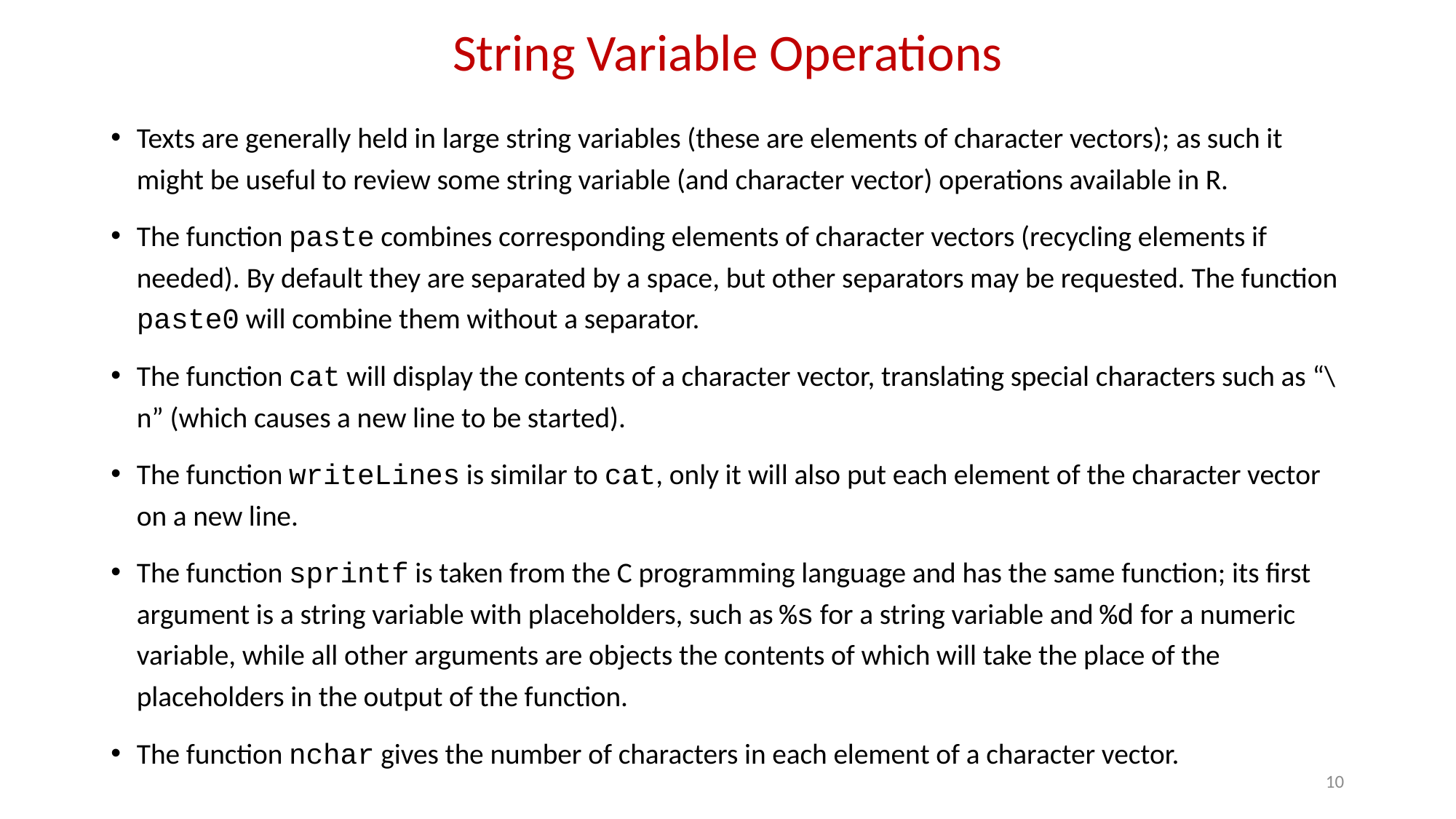

# String Variable Operations
Texts are generally held in large string variables (these are elements of character vectors); as such it might be useful to review some string variable (and character vector) operations available in R.
The function paste combines corresponding elements of character vectors (recycling elements if needed). By default they are separated by a space, but other separators may be requested. The function paste0 will combine them without a separator.
The function cat will display the contents of a character vector, translating special characters such as “\n” (which causes a new line to be started).
The function writeLines is similar to cat, only it will also put each element of the character vector on a new line.
The function sprintf is taken from the C programming language and has the same function; its first argument is a string variable with placeholders, such as %s for a string variable and %d for a numeric variable, while all other arguments are objects the contents of which will take the place of the placeholders in the output of the function.
The function nchar gives the number of characters in each element of a character vector.
10